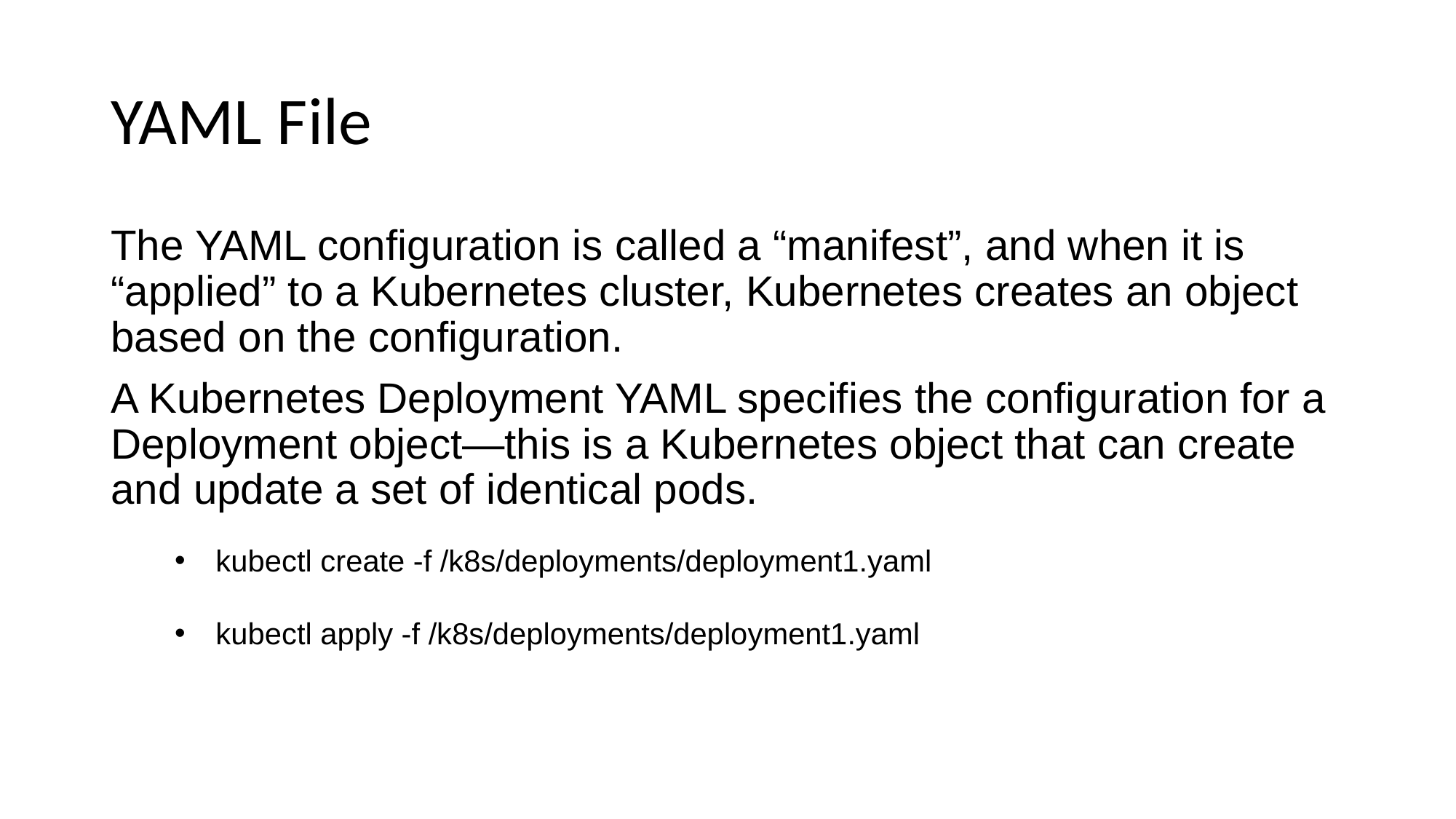

# YAML File
The YAML configuration is called a “manifest”, and when it is “applied” to a Kubernetes cluster, Kubernetes creates an object based on the configuration.
A Kubernetes Deployment YAML specifies the configuration for a Deployment object—this is a Kubernetes object that can create and update a set of identical pods.

kubectl create -f /k8s/deployments/deployment1.yaml

kubectl apply -f /k8s/deployments/deployment1.yaml